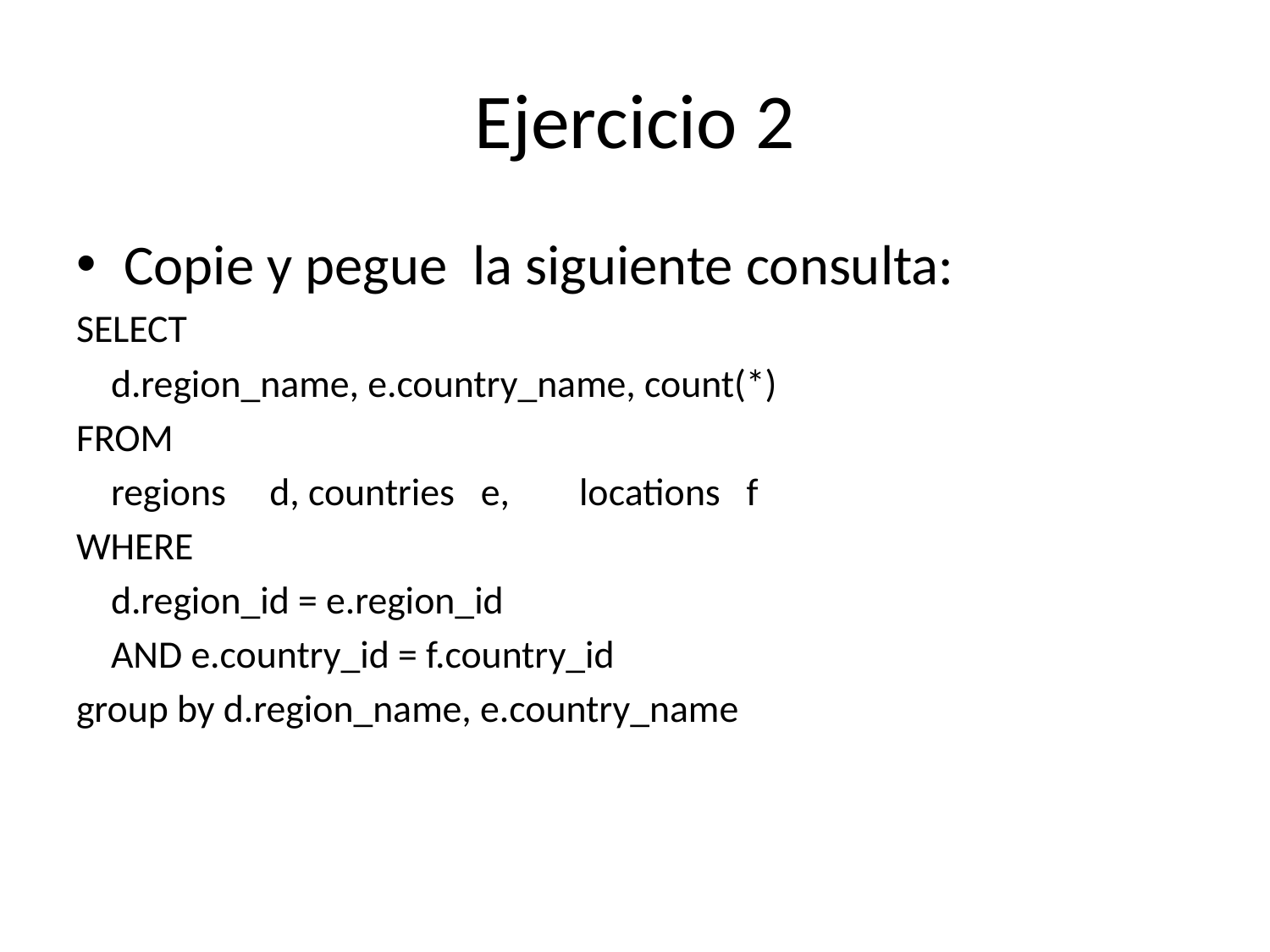

# Ejercicio 2
Copie y pegue  la siguiente consulta:
SELECT
    d.region_name, e.country_name, count(*)
FROM
    regions     d, countries   e,        locations   f
WHERE
    d.region_id = e.region_id
    AND e.country_id = f.country_id
group by d.region_name, e.country_name